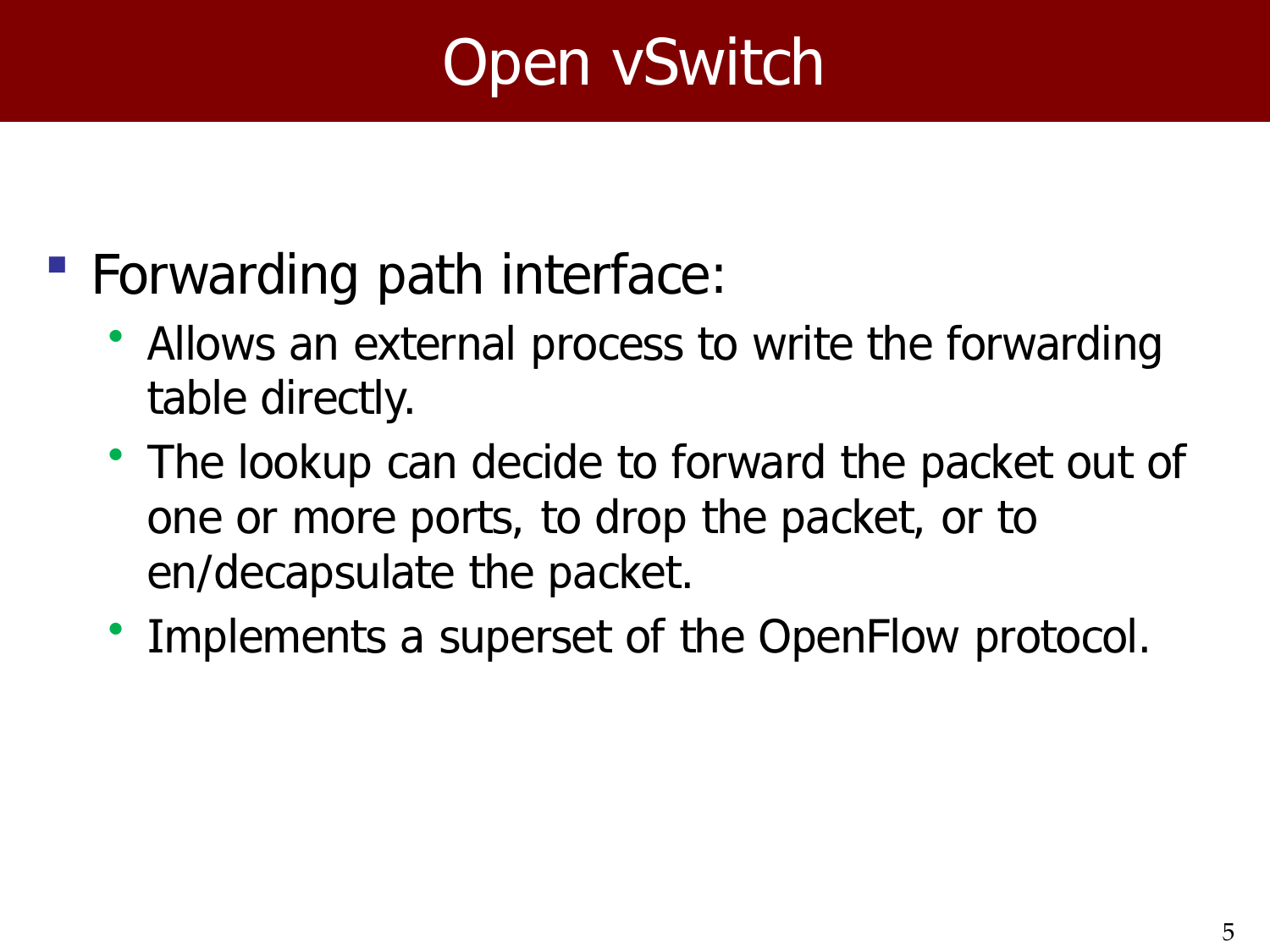

# Open vSwitch
Forwarding path interface:
Allows an external process to write the forwarding table directly.
The lookup can decide to forward the packet out of one or more ports, to drop the packet, or to en/decapsulate the packet.
Implements a superset of the OpenFlow protocol.
5